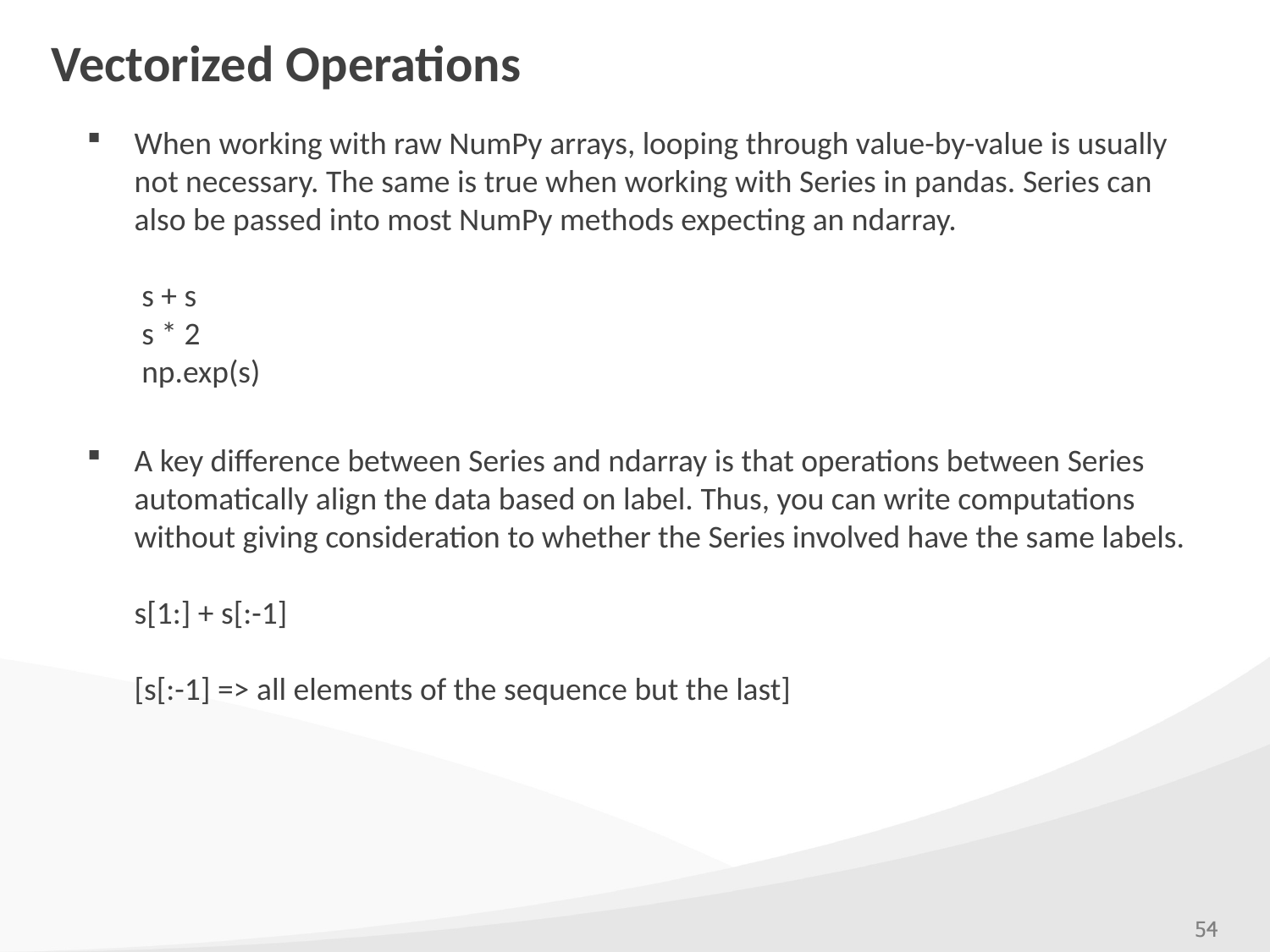

# Vectorized Operations
When working with raw NumPy arrays, looping through value-by-value is usually not necessary. The same is true when working with Series in pandas. Series can also be passed into most NumPy methods expecting an ndarray.
 s + s
 s * 2
 np.exp(s)

A key difference between Series and ndarray is that operations between Series automatically align the data based on label. Thus, you can write computations without giving consideration to whether the Series involved have the same labels.
s[1:] + s[:-1]
[s[:-1] => all elements of the sequence but the last]